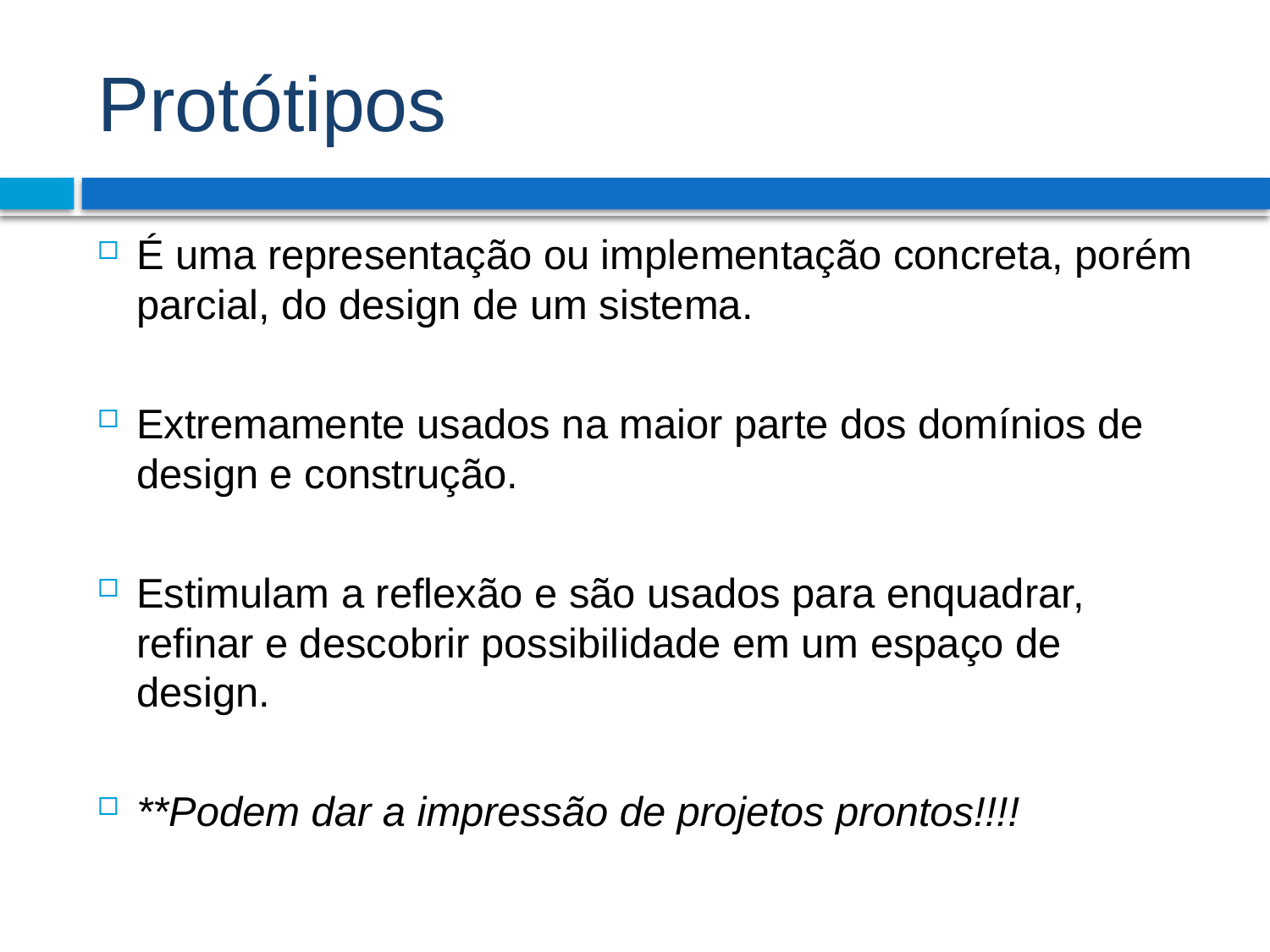

# Protótipos
É uma representação ou implementação concreta, porém parcial, do design de um sistema.

Extremamente usados na maior parte dos domínios de design e construção.

Estimulam a reflexão e são usados para enquadrar, refinar e descobrir possibilidade em um espaço de design.

**Podem dar a impressão de projetos prontos!!!!